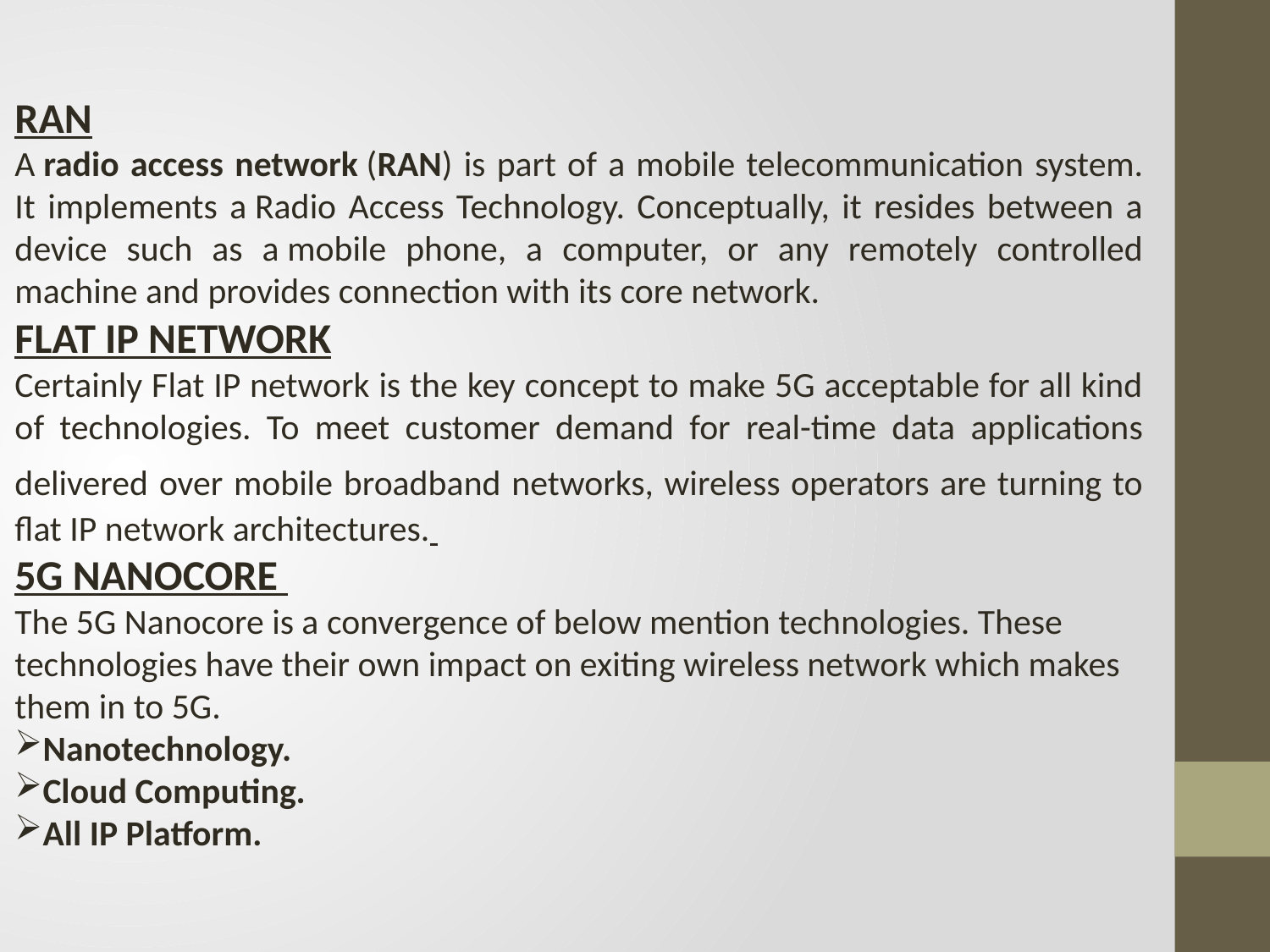

RAN
A radio access network (RAN) is part of a mobile telecommunication system. It implements a Radio Access Technology. Conceptually, it resides between a device such as a mobile phone, a computer, or any remotely controlled machine and provides connection with its core network.
FLAT IP NETWORK
Certainly Flat IP network is the key concept to make 5G acceptable for all kind of technologies. To meet customer demand for real-time data applications delivered over mobile broadband networks, wireless operators are turning to flat IP network architectures.
5G NANOCORE
The 5G Nanocore is a convergence of below mention technologies. These technologies have their own impact on exiting wireless network which makes them in to 5G.
Nanotechnology.
Cloud Computing.
All IP Platform.